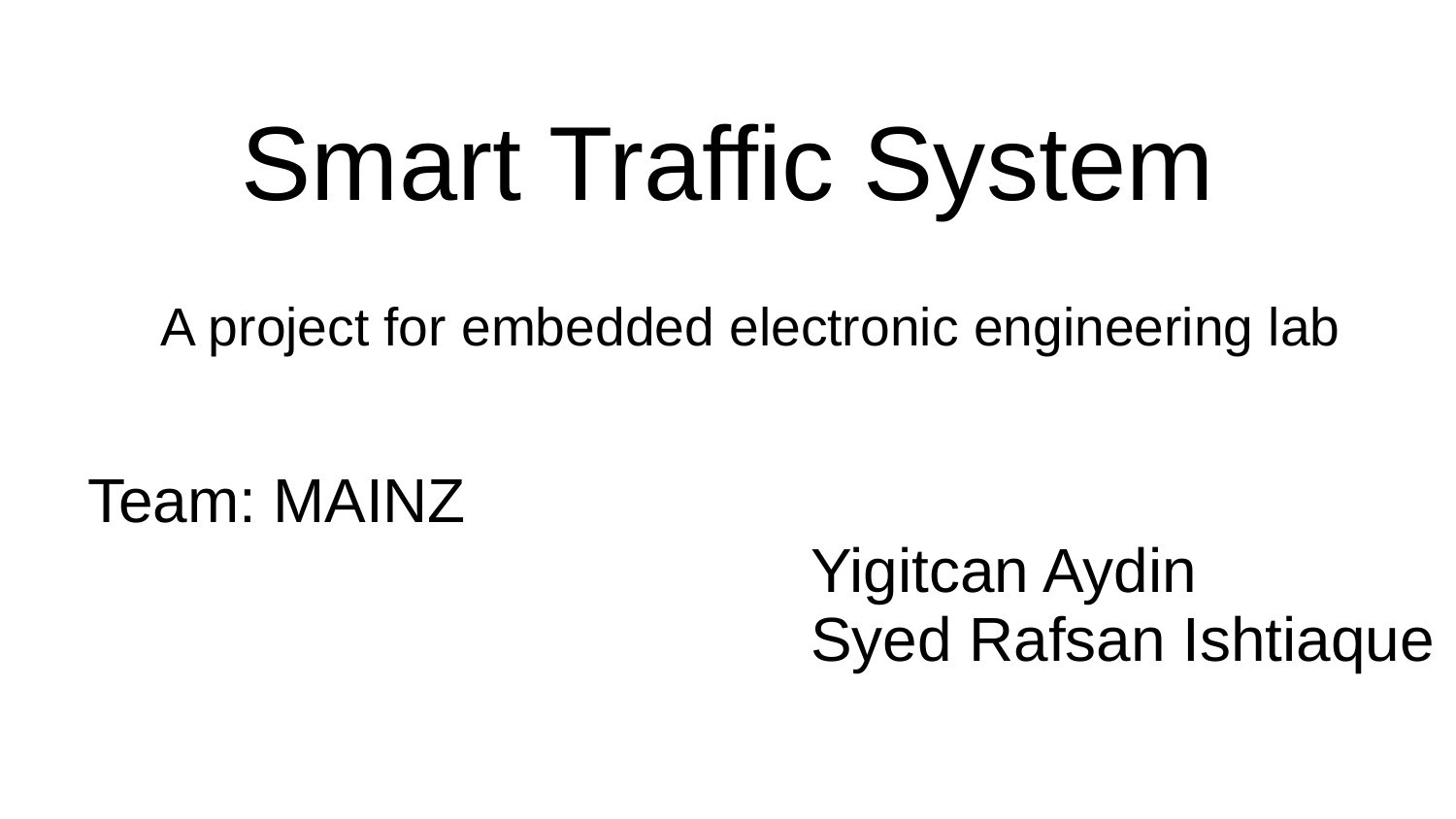

Smart Traffic System
A project for embedded electronic engineering lab
Team: MAINZ
Yigitcan Aydin
Syed Rafsan Ishtiaque